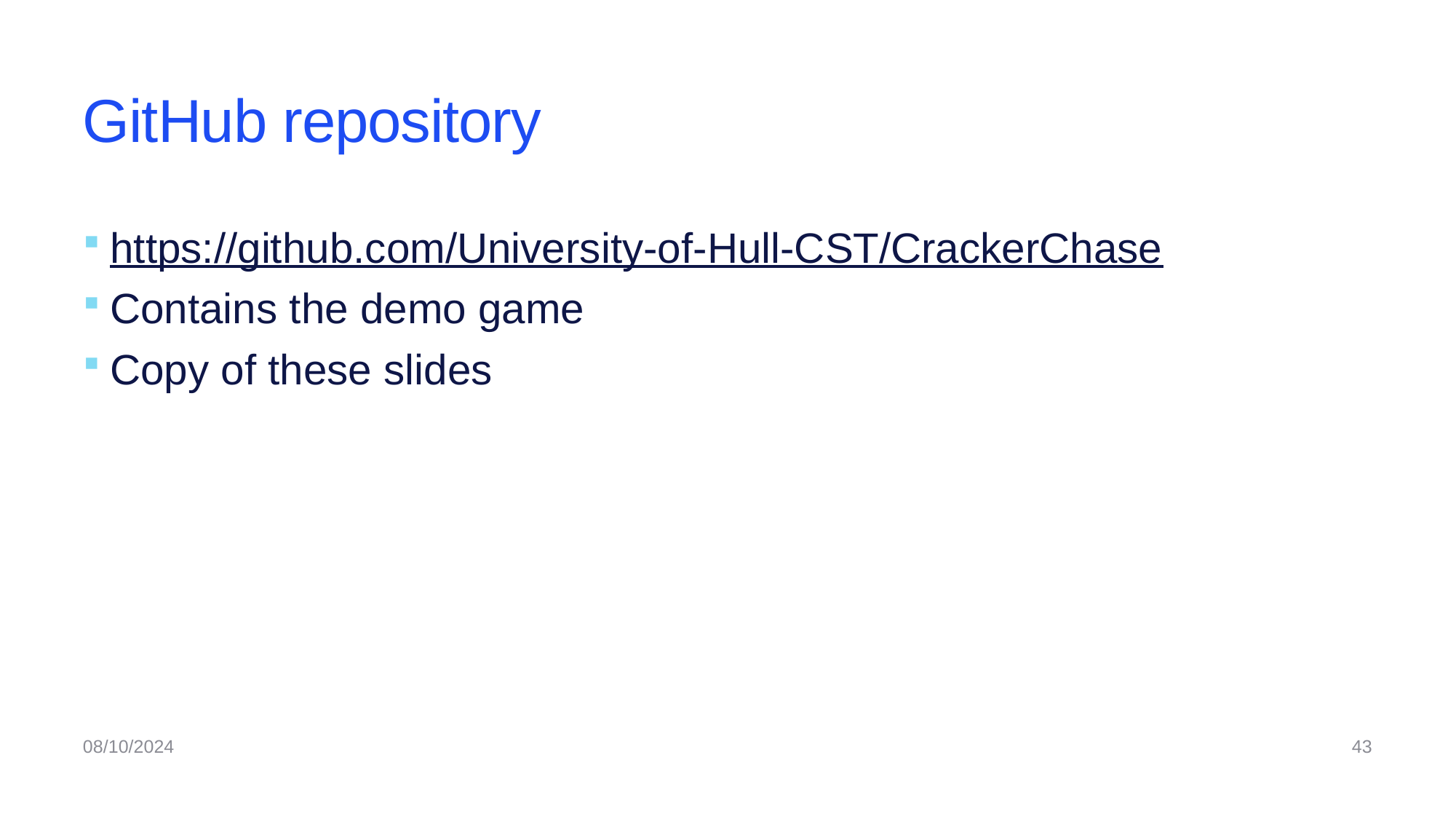

# GitHub repository
https://github.com/University-of-Hull-CST/CrackerChase
Contains the demo game
Copy of these slides
08/10/2024
43